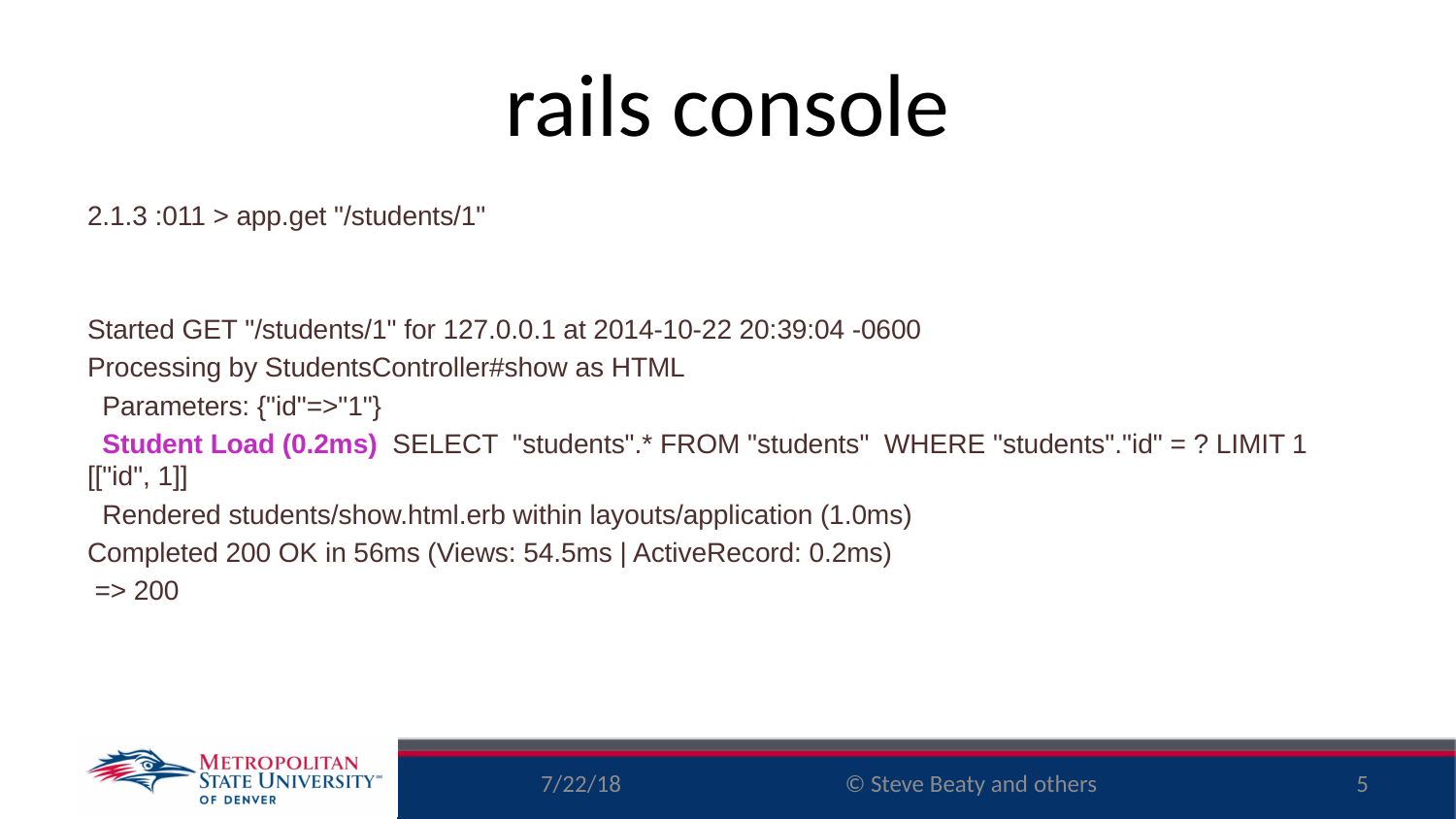

# rails console
2.1.3 :011 > app.get "/students/1"

Started GET "/students/1" for 127.0.0.1 at 2014-10-22 20:39:04 -0600
Processing by StudentsController#show as HTML
  Parameters: {"id"=>"1"}
  Student Load (0.2ms)  SELECT  "students".* FROM "students"  WHERE "students"."id" = ? LIMIT 1  [["id", 1]]
  Rendered students/show.html.erb within layouts/application (1.0ms)
Completed 200 OK in 56ms (Views: 54.5ms | ActiveRecord: 0.2ms)
 => 200
7/22/18
5
© Steve Beaty and others